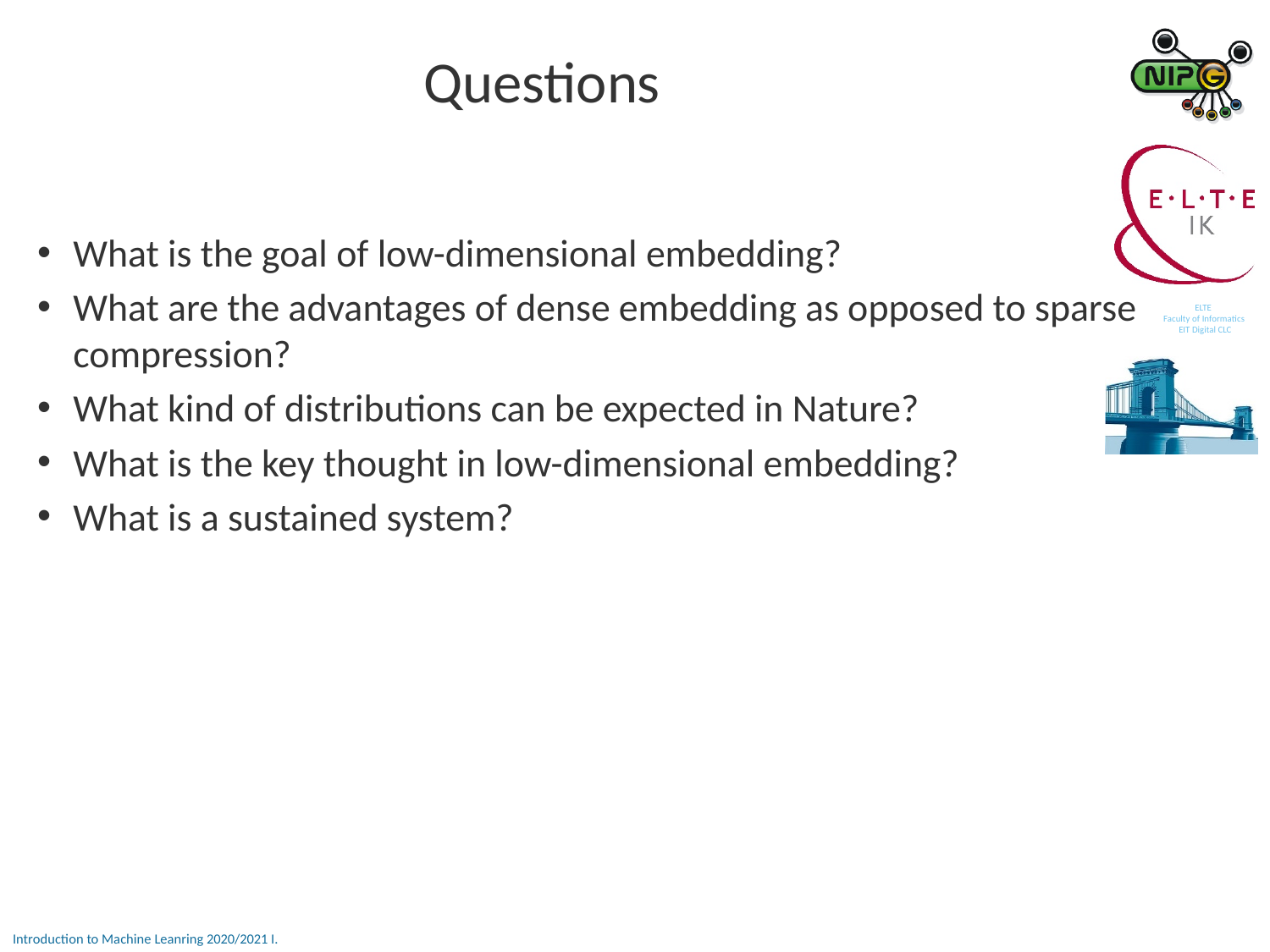

# Questions
What is the goal of low-dimensional embedding?
What are the advantages of dense embedding as opposed to sparse compression?
What kind of distributions can be expected in Nature?
What is the key thought in low-dimensional embedding?
What is a sustained system?